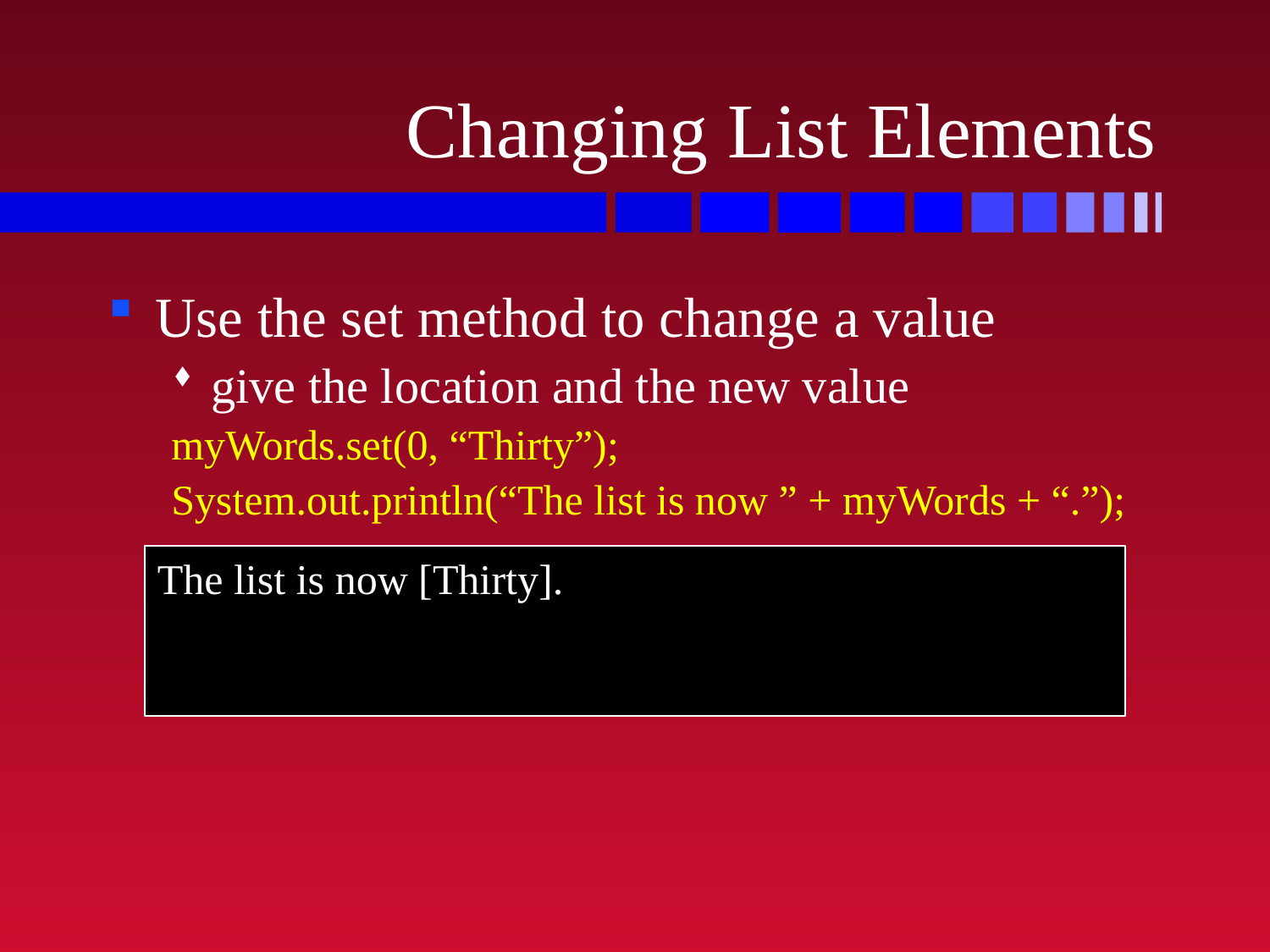

# Changing List Elements
Use the set method to change a value
give the location and the new value
myWords.set(0, “Thirty”);
System.out.println(“The list is now ” + myWords + “.”);
The list is now [Thirty].